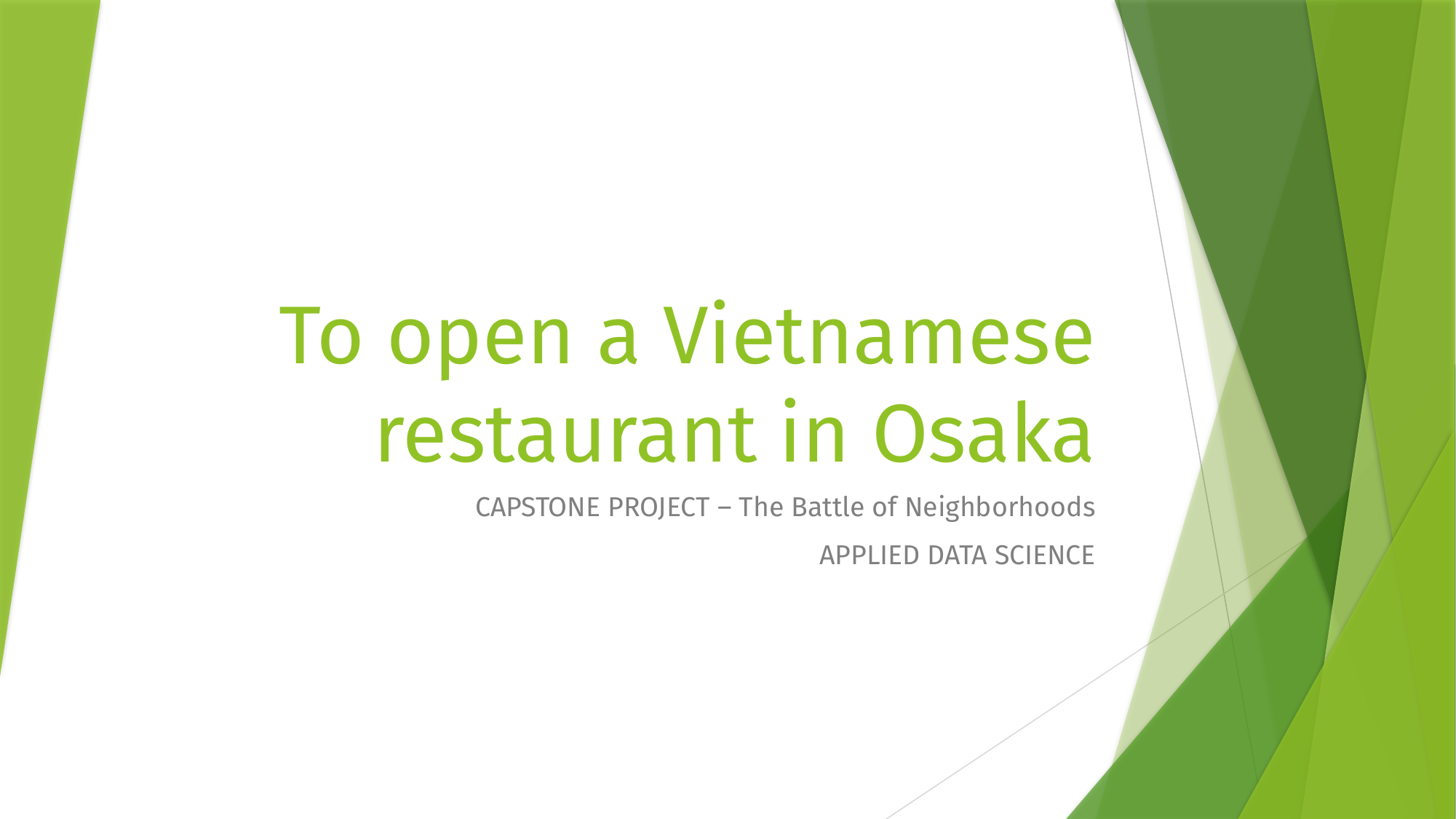

# To open a Vietnamese restaurant in Osaka
CAPSTONE PROJECT – The Battle of Neighborhoods
APPLIED DATA SCIENCE